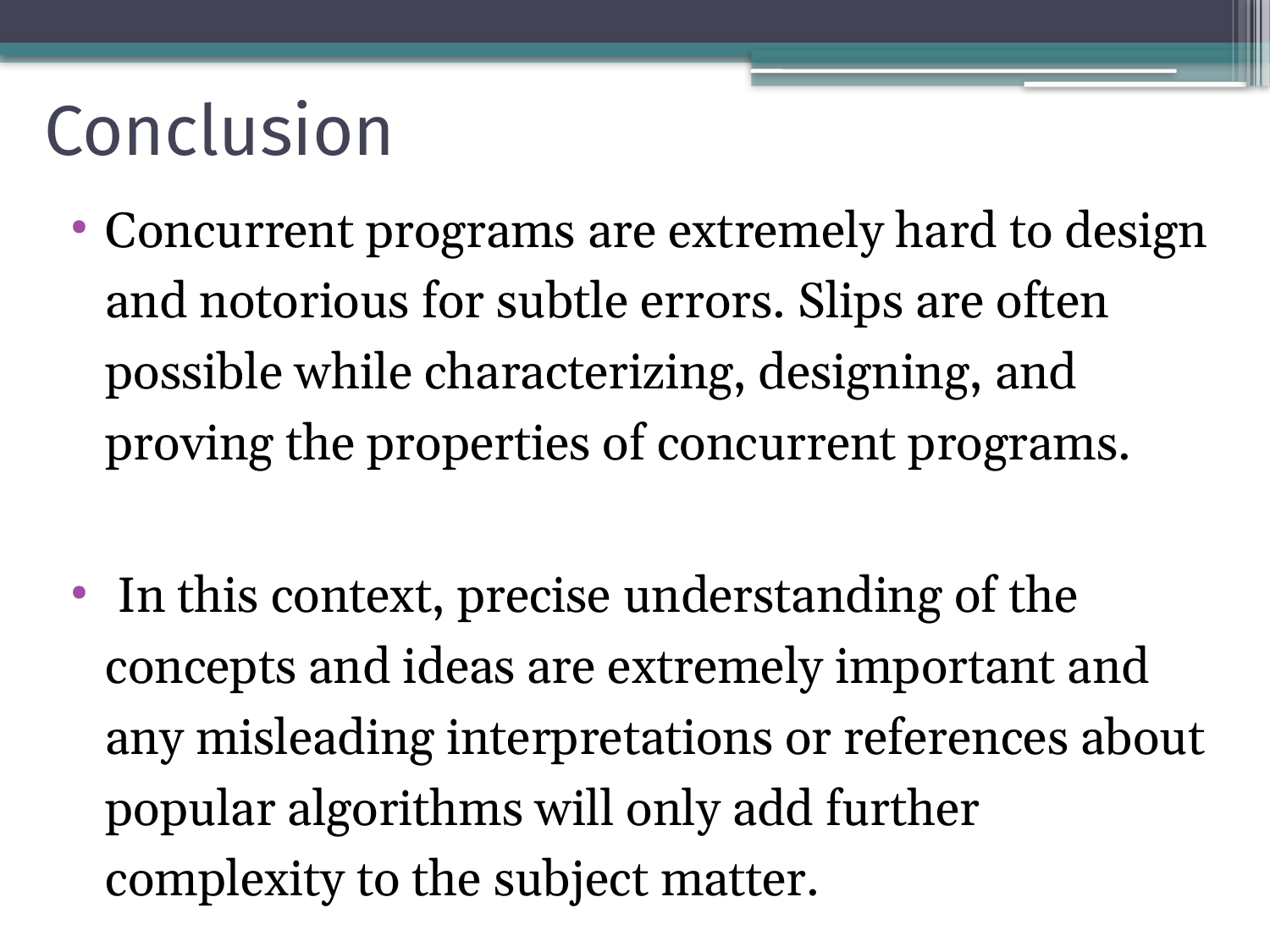

# Conclusion
Concurrent programs are extremely hard to design and notorious for subtle errors. Slips are often possible while characterizing, designing, and proving the properties of concurrent programs.

 In this context, precise understanding of the concepts and ideas are extremely important and any misleading interpretations or references about popular algorithms will only add further complexity to the subject matter.